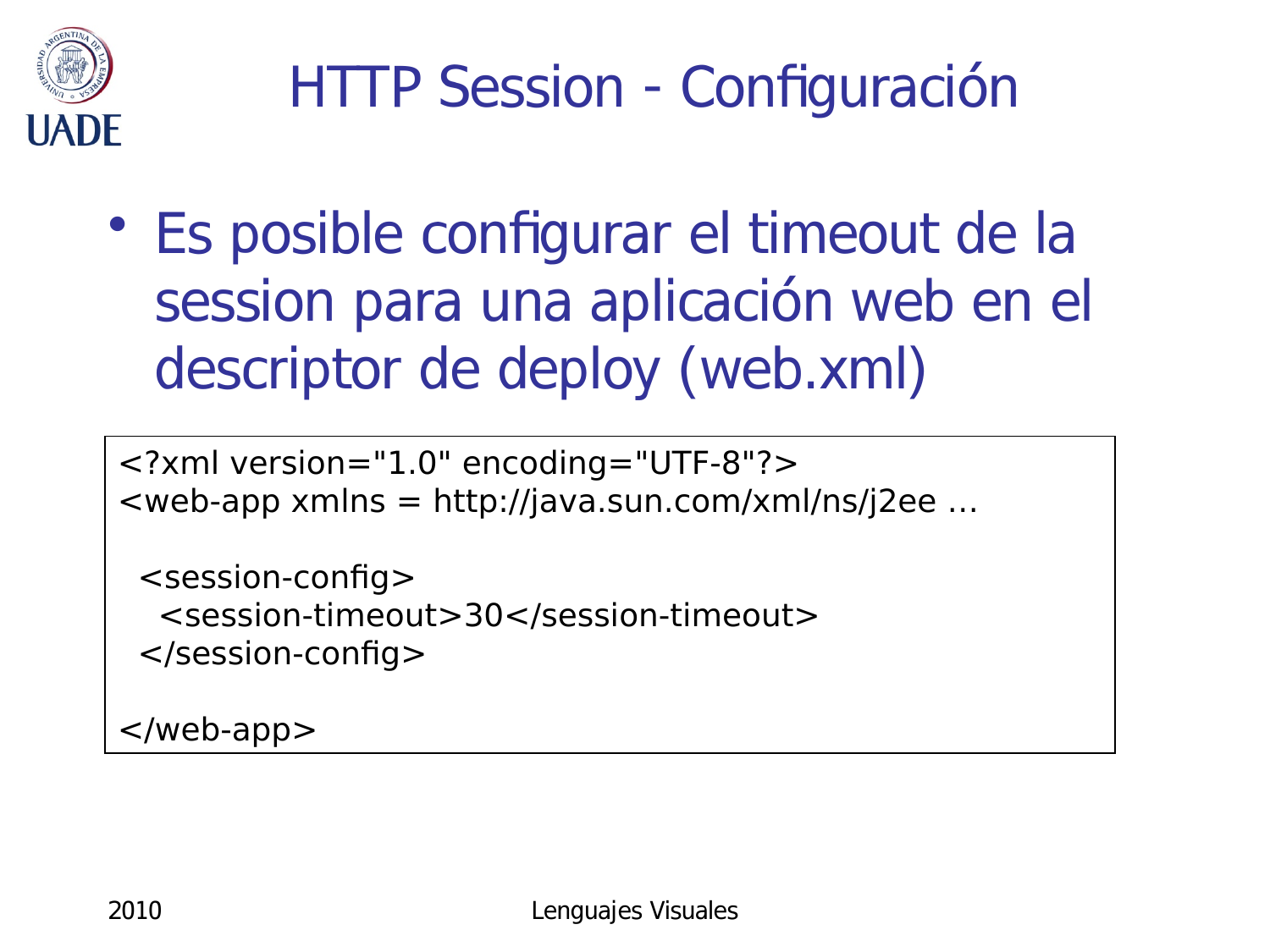

# HTTP Session - Configuración
Es posible configurar el timeout de la session para una aplicación web en el descriptor de deploy (web.xml)
<?xml version="1.0" encoding="UTF-8"?>
<web-app xmlns = http://java.sun.com/xml/ns/j2ee …

  <session-config>
    <session-timeout>30</session-timeout>
  </session-config>

</web-app>
2010
Lenguajes Visuales